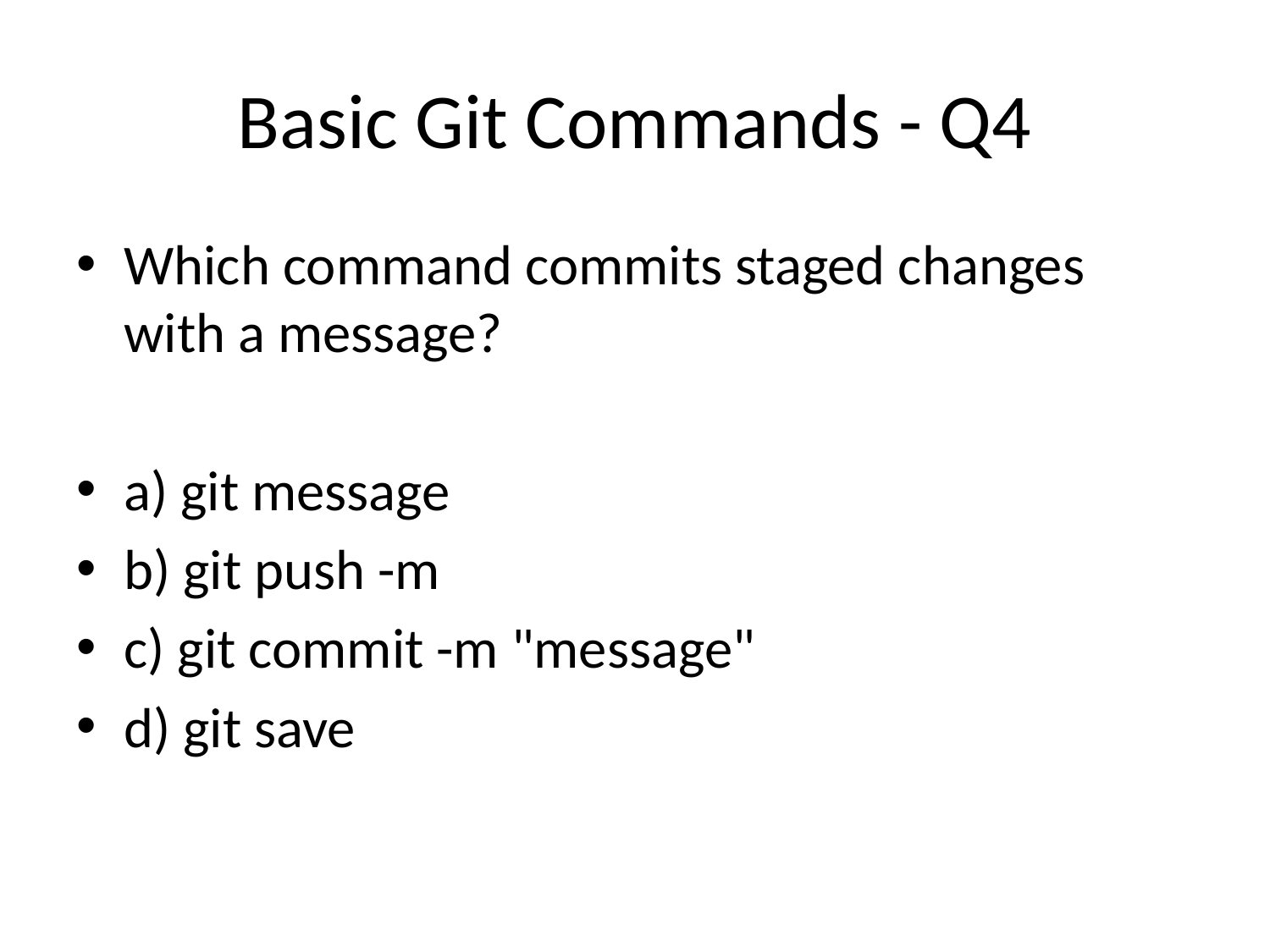

# Basic Git Commands - Q4
Which command commits staged changes with a message?

a) git message
b) git push -m
c) git commit -m "message"
d) git save